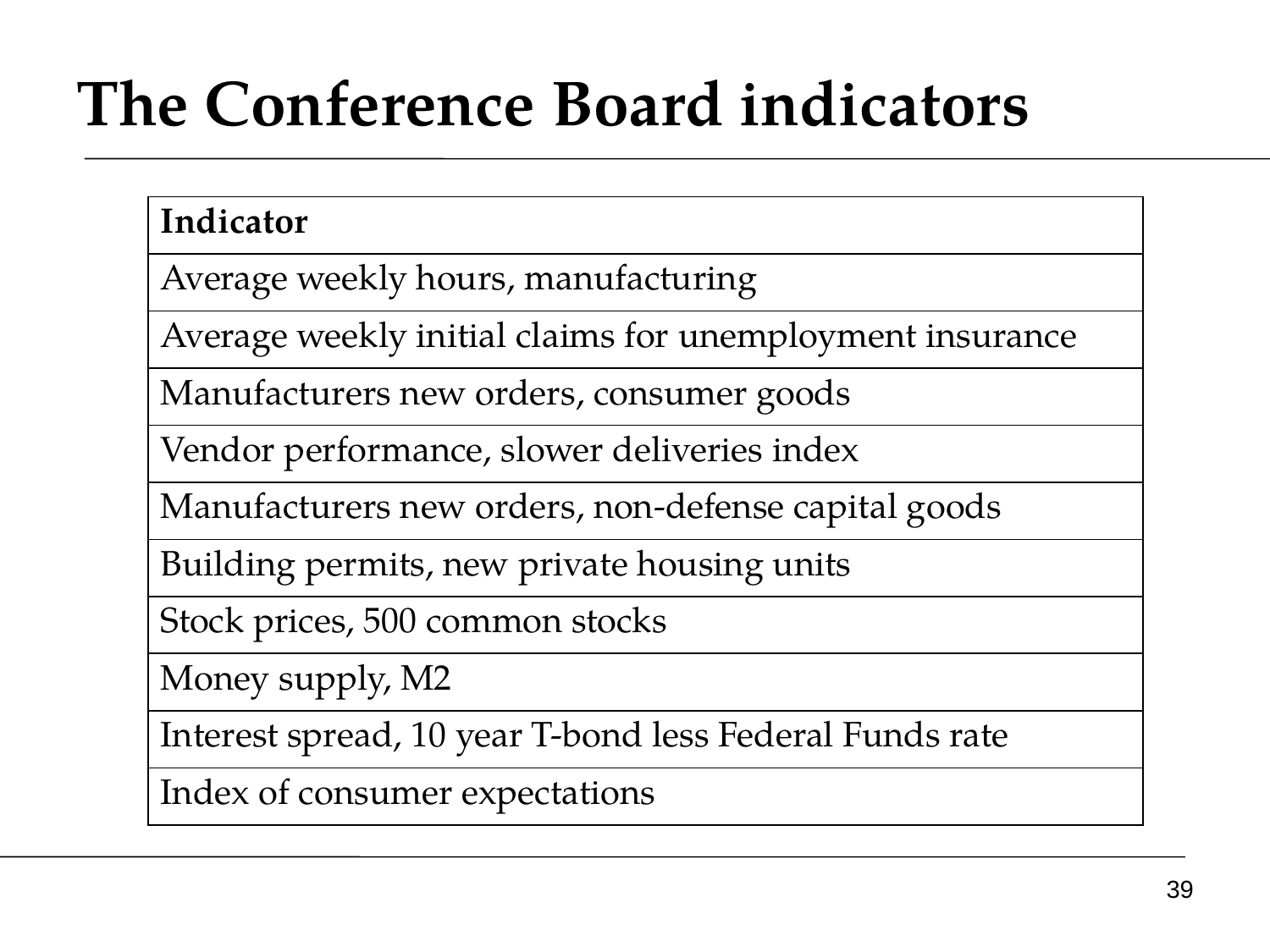

# The Conference Board indicators
| Indicator |
| --- |
| Average weekly hours, manufacturing |
| Average weekly initial claims for unemployment insurance |
| Manufacturers new orders, consumer goods |
| Vendor performance, slower deliveries index |
| Manufacturers new orders, non-defense capital goods |
| Building permits, new private housing units |
| Stock prices, 500 common stocks |
| Money supply, M2 |
| Interest spread, 10 year T-bond less Federal Funds rate |
| Index of consumer expectations |
39